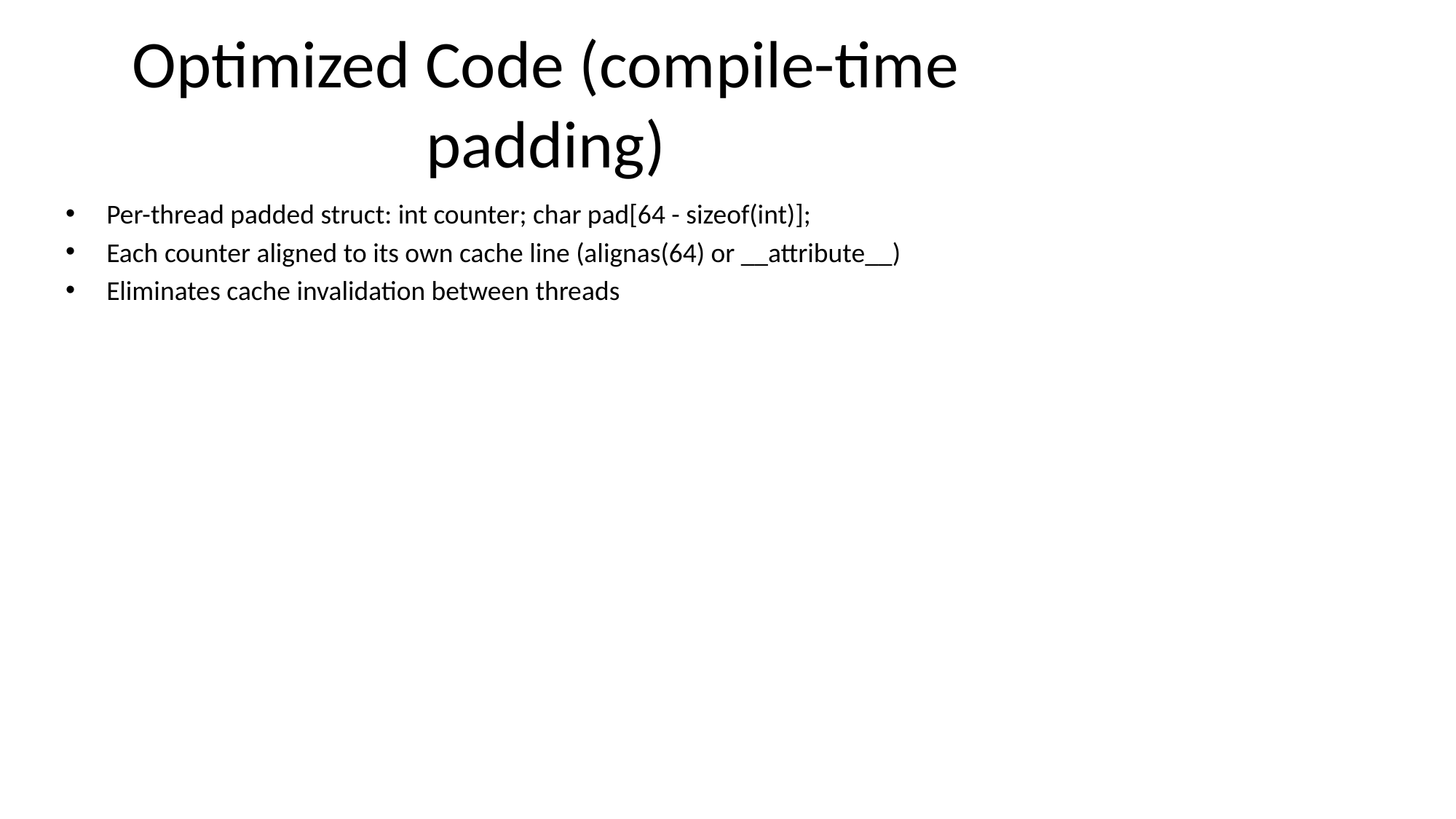

# Optimized Code (compile-time padding)
Per-thread padded struct: int counter; char pad[64 - sizeof(int)];
Each counter aligned to its own cache line (alignas(64) or __attribute__)
Eliminates cache invalidation between threads